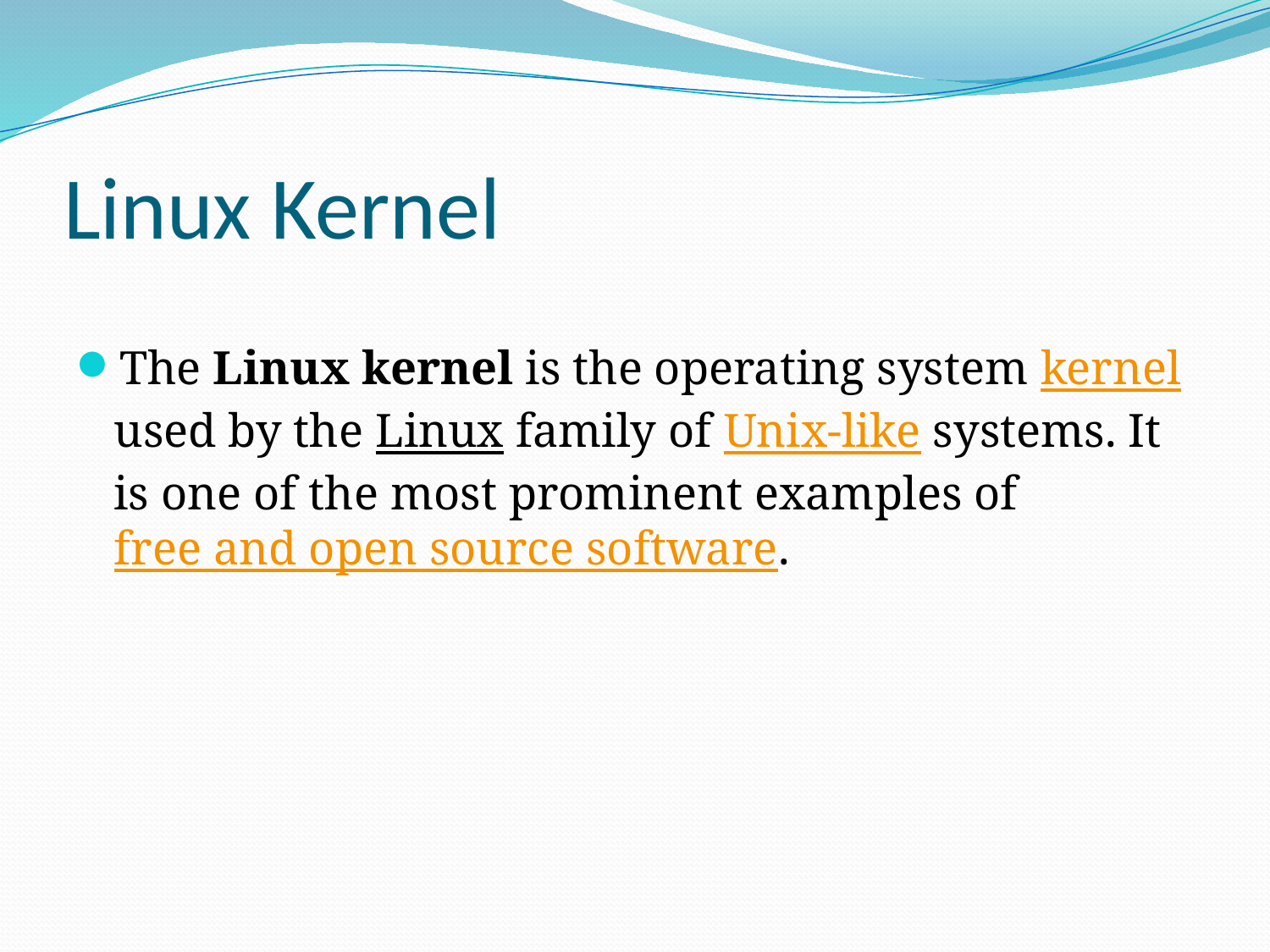

# Linux Kernel

The Linux kernel is the operating system kernel used by the Linux family of Unix-like systems. It is one of the most prominent examples of free and open source software.